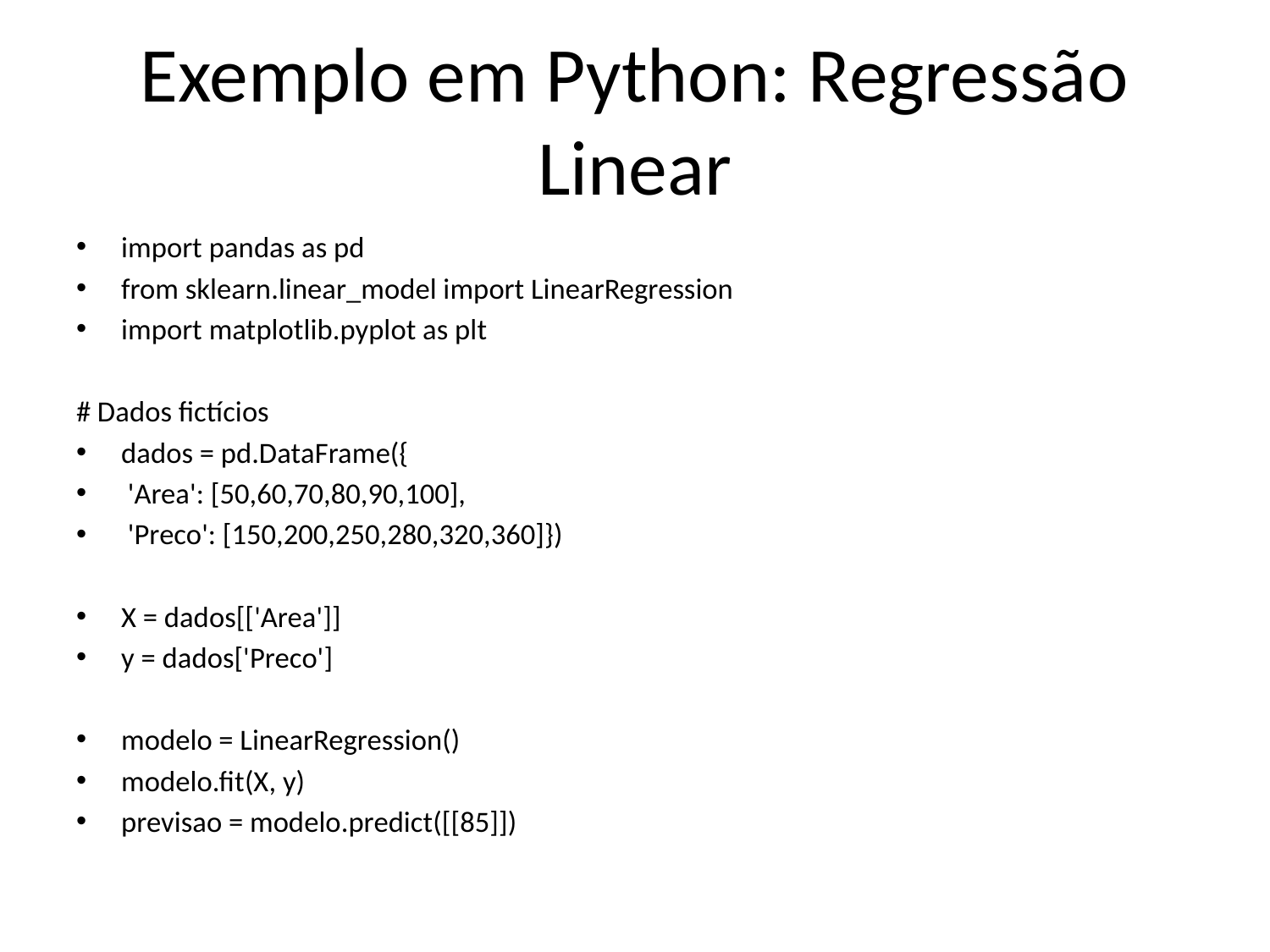

# Exemplo em Python: Regressão Linear
import pandas as pd
from sklearn.linear_model import LinearRegression
import matplotlib.pyplot as plt

# Dados fictícios
dados = pd.DataFrame({
 'Area': [50,60,70,80,90,100],
 'Preco': [150,200,250,280,320,360]})

X = dados[['Area']]
y = dados['Preco']

modelo = LinearRegression()
modelo.fit(X, y)
previsao = modelo.predict([[85]])